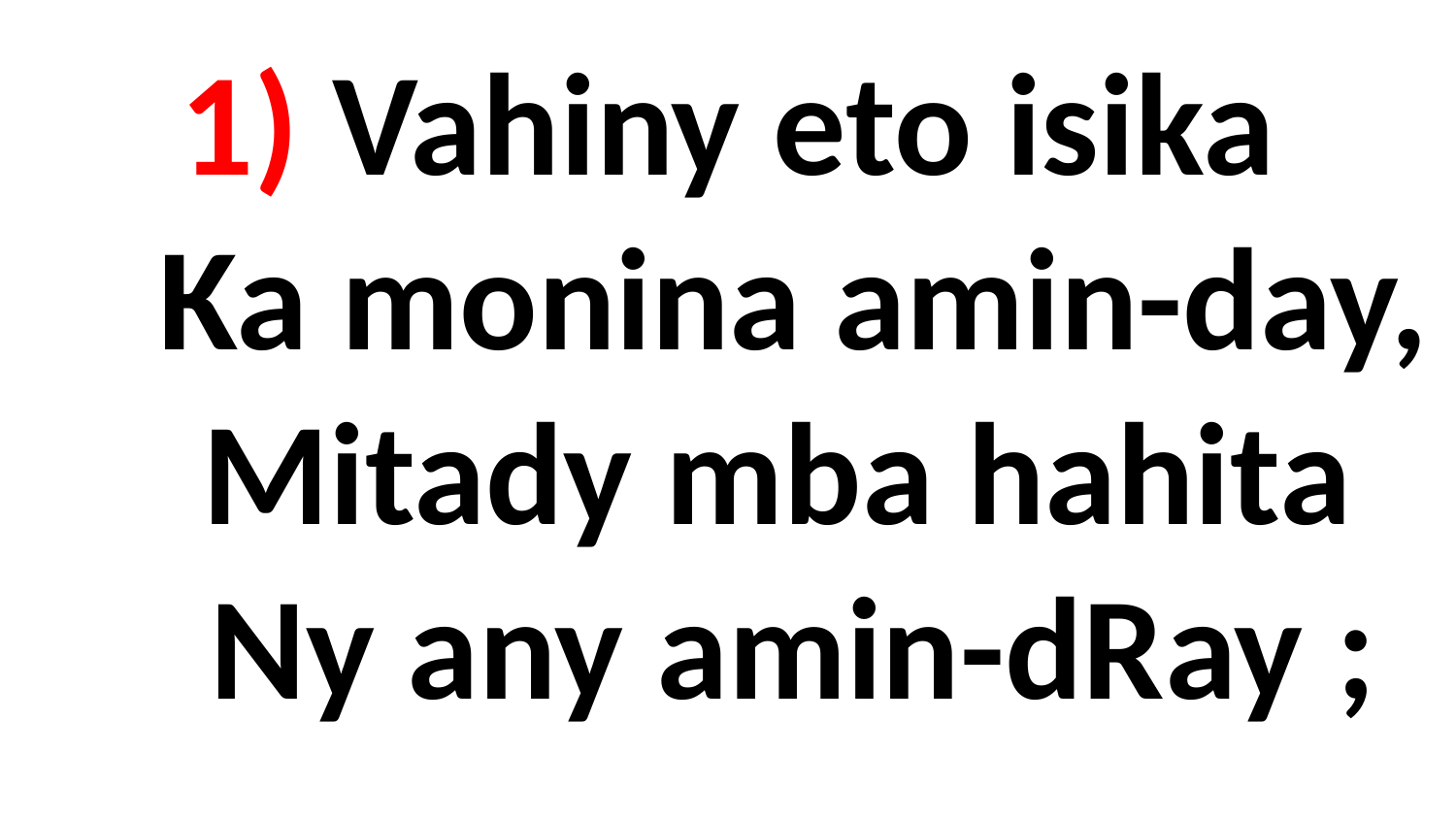

# 1) Vahiny eto isika Ka monina amin-day, Mitady mba hahita Ny any amin-dRay ;